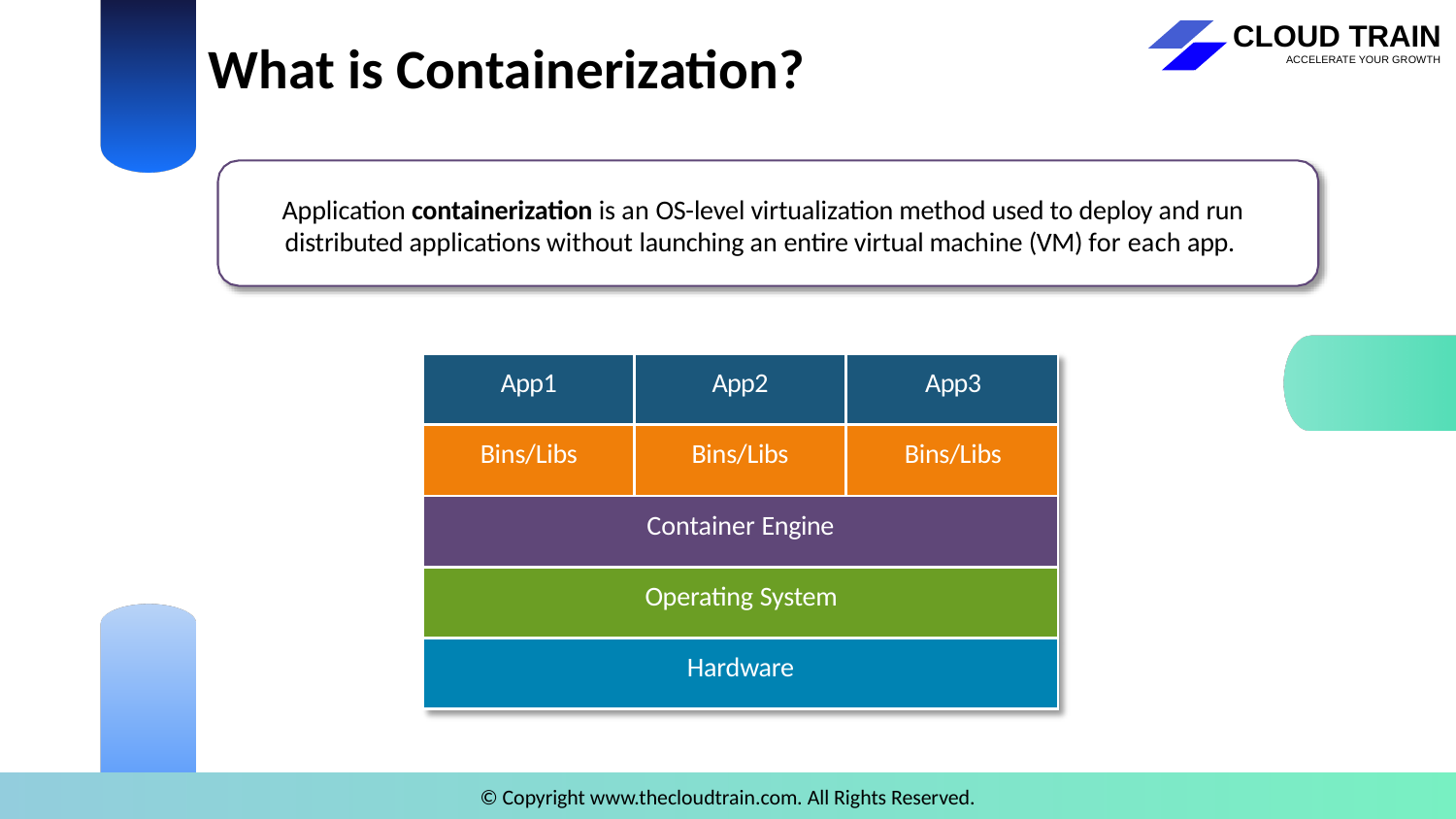

# What is Containerization?

Application containerization is an OS-level virtualization method used to deploy and run  distributed applications without launching an entire virtual machine (VM) for each app.

| App1 | App2 | App3 |
| --- | --- | --- |
| Bins/Libs | Bins/Libs | Bins/Libs |
| Container Engine |  |  |
| Operating System |  |  |
| Hardware |  |  |